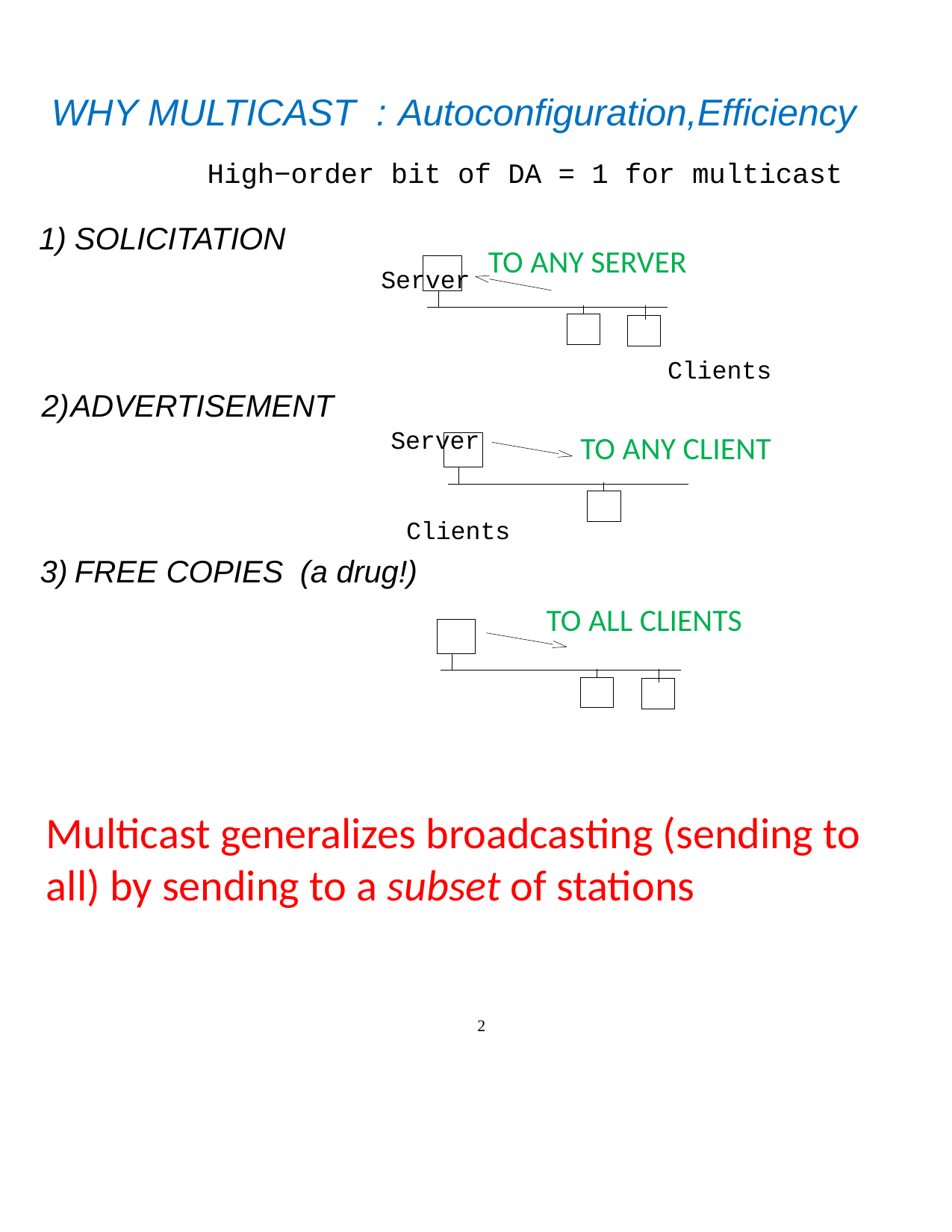

WHY MULTICAST  : Autoconfiguration,Efficiency
High−order bit of DA = 1 for multicast

SOLICITATION
Server

Clients
ADVERTISEMENT
Server

Clients
FREE COPIES  (a drug!)

TO ANY SERVER

TO ANY CLIENT

TO ALL CLIENTS

Multicast generalizes broadcasting (sending to all) by sending to a subset of stations
2